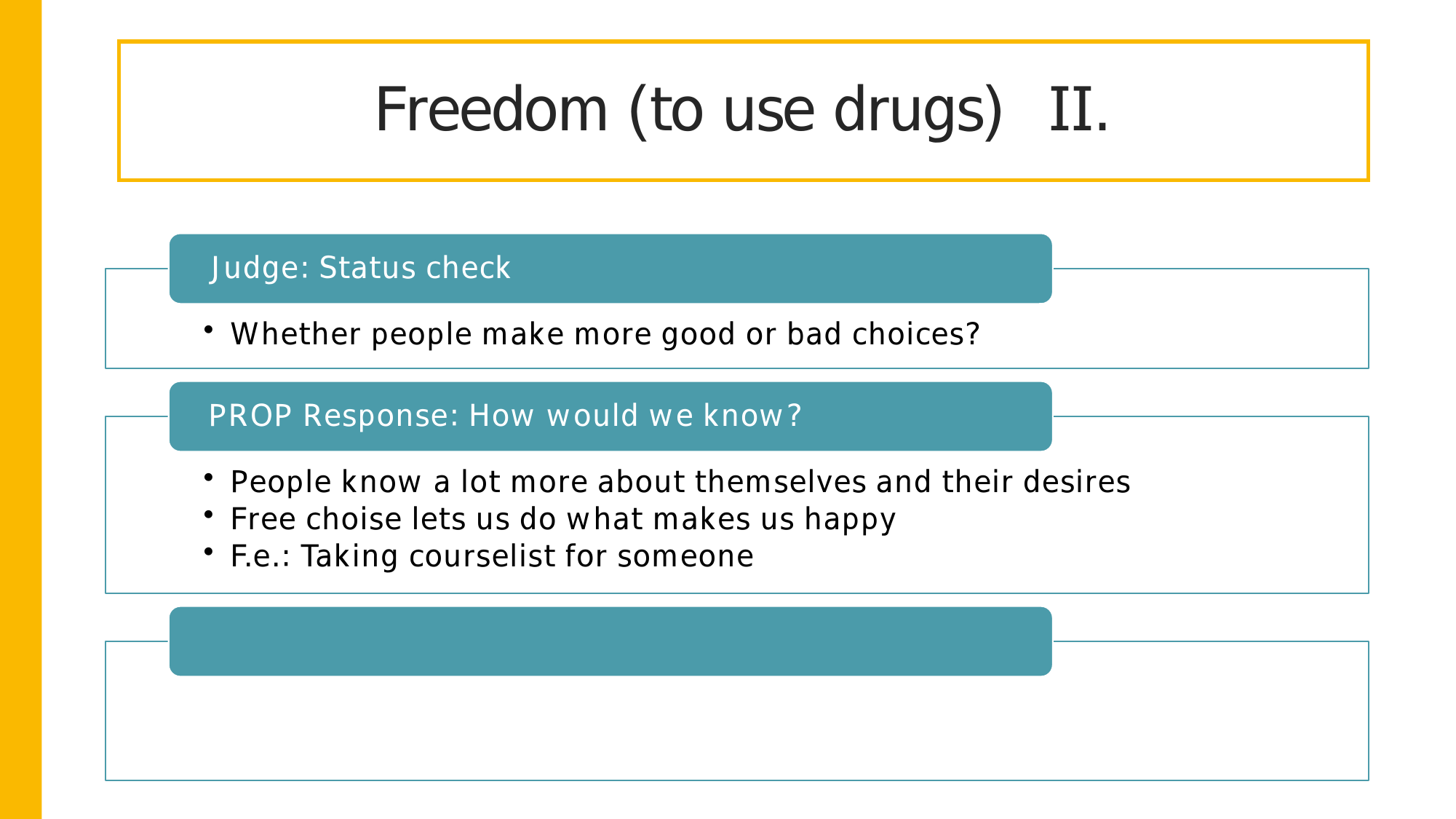

Freedom (to use drugs) III.
Whether people make more good or bad choices?
Judge: Status check
People know a lot more about themselves and their desires
Free choise lets us do what makes us happy
F.e.: Taking courselist for someone
PROP Response: How would we know?
Some people doesn’t know what they want
State has more information
OPP Regulation: Maybe people misuse freedoms?